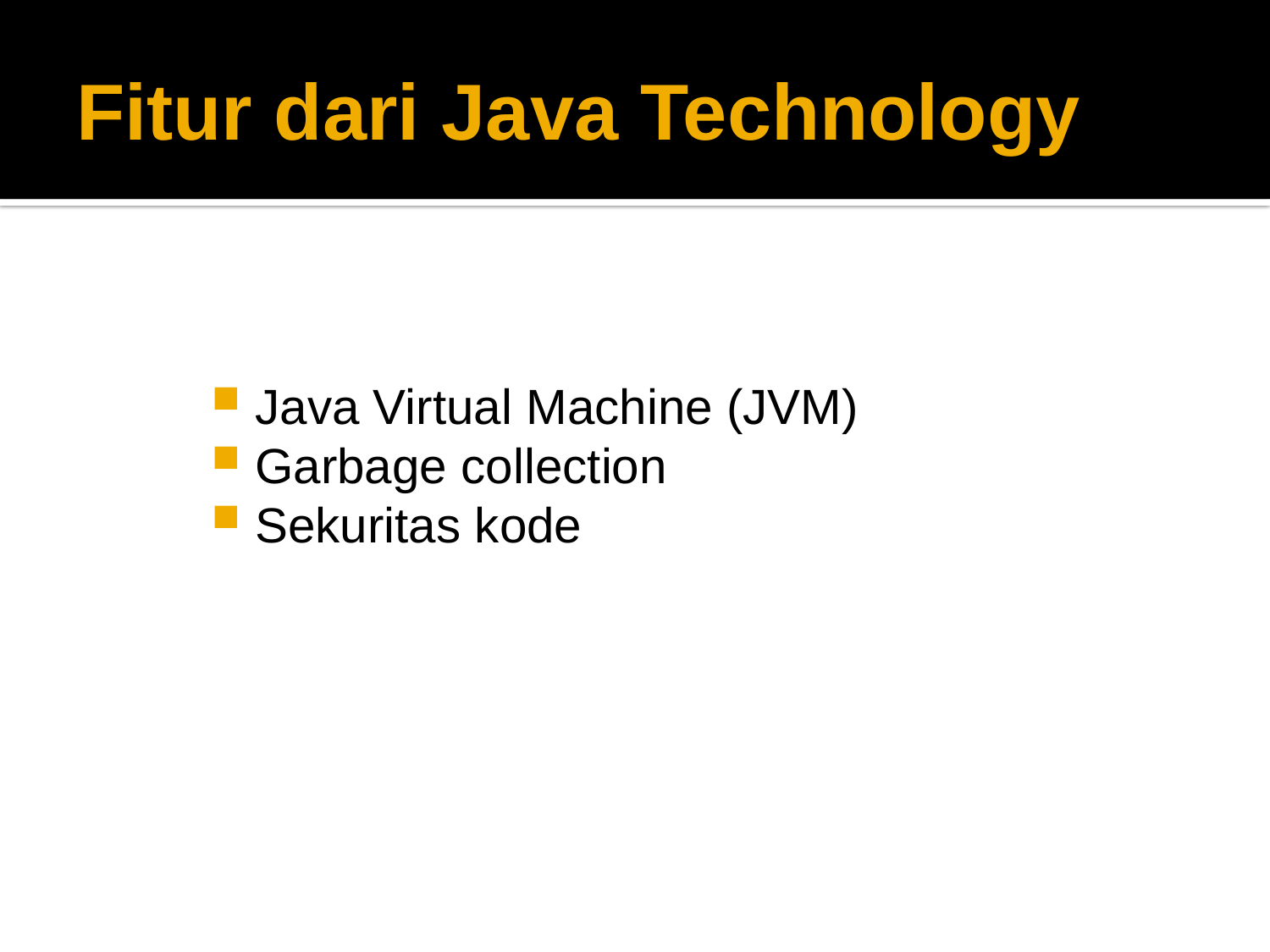

# Fitur dari Java Technology
Java Virtual Machine (JVM)
Garbage collection
Sekuritas kode